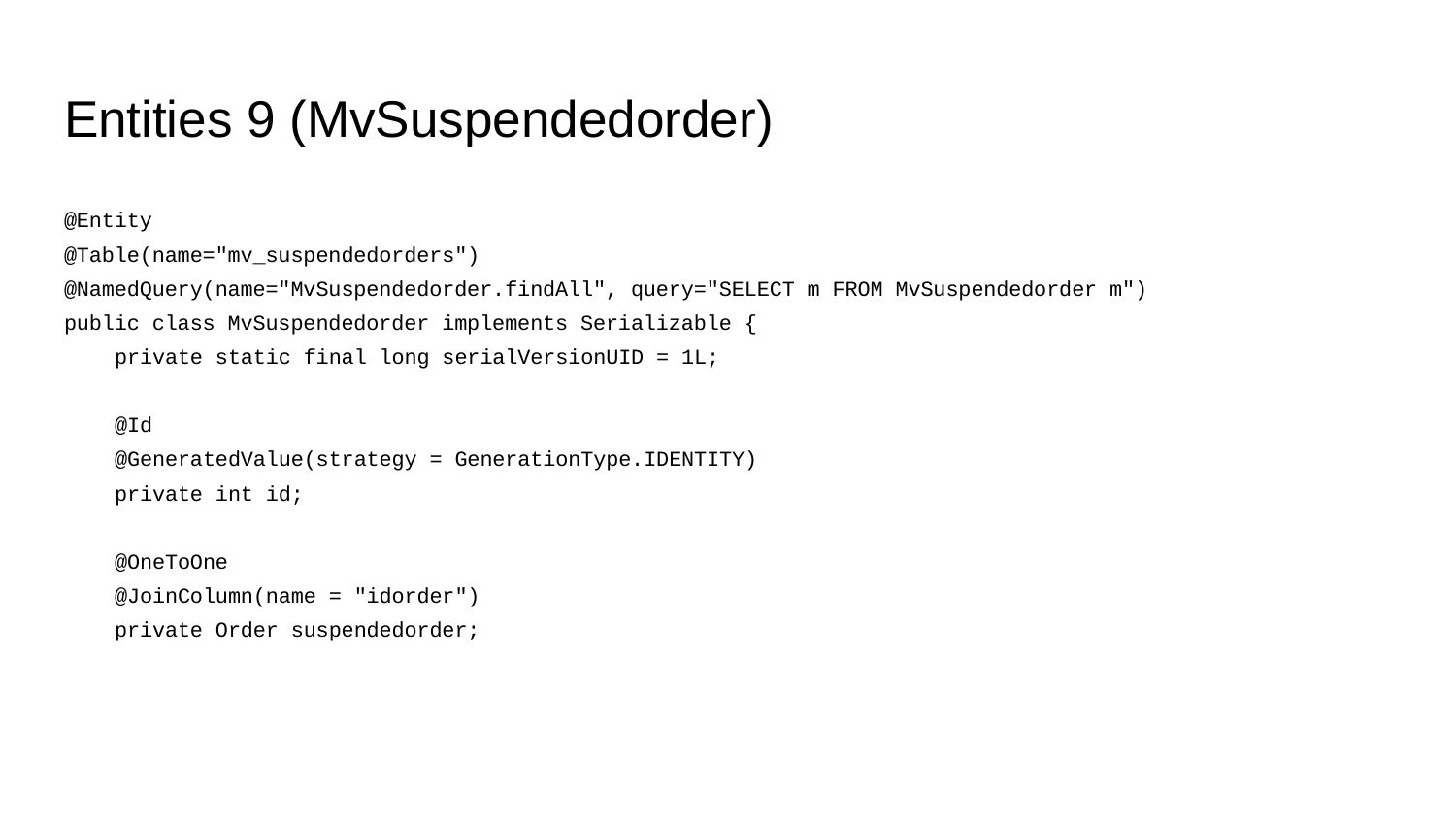

# Entities 9 (MvSuspendedorder)
@Entity
@Table(name="mv_suspendedorders")
@NamedQuery(name="MvSuspendedorder.findAll", query="SELECT m FROM MvSuspendedorder m")
public class MvSuspendedorder implements Serializable {
    private static final long serialVersionUID = 1L;

    @Id
    @GeneratedValue(strategy = GenerationType.IDENTITY)
    private int id;

    @OneToOne
    @JoinColumn(name = "idorder")
    private Order suspendedorder;